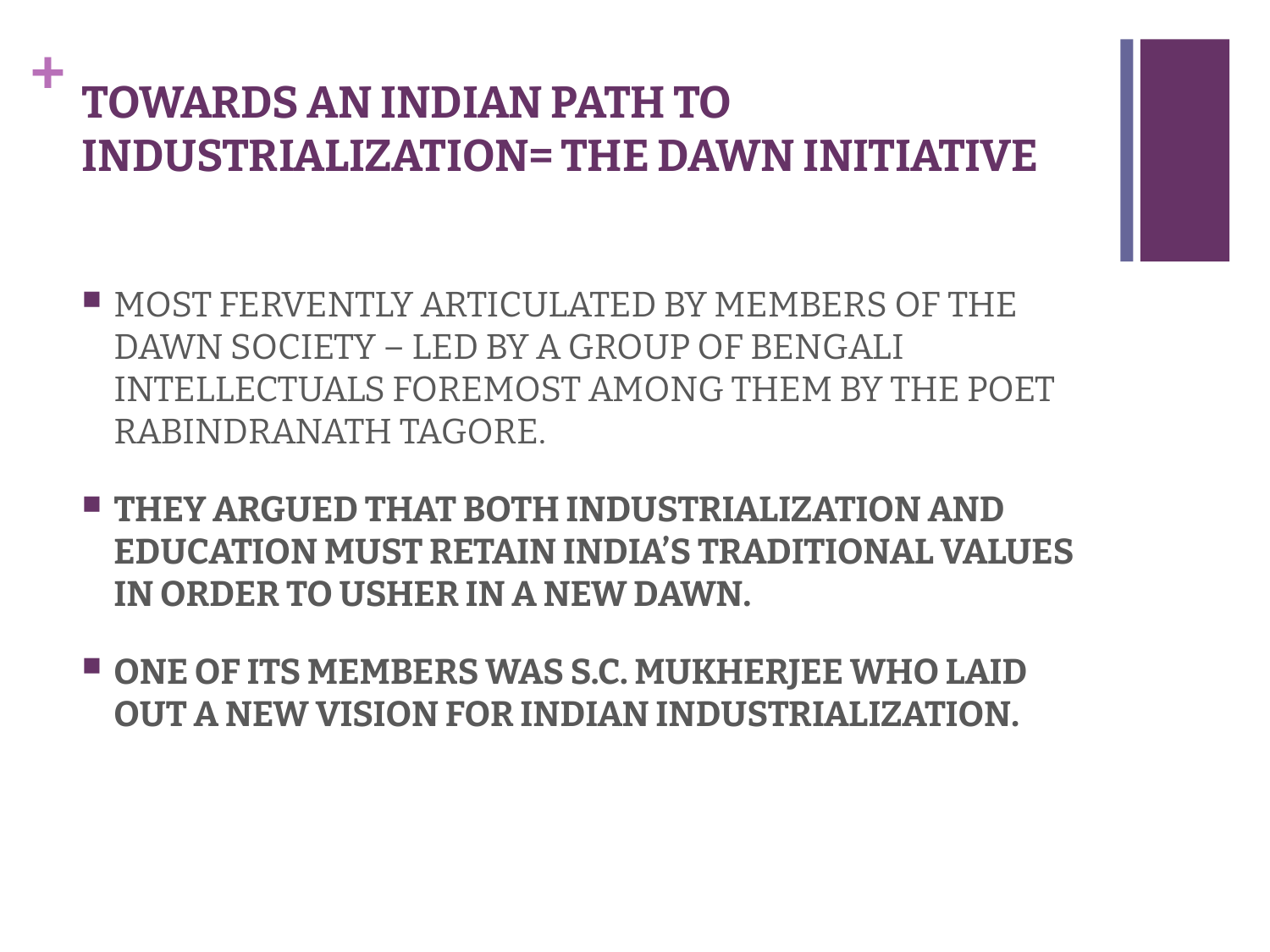

# TOWARDS AN INDIAN PATH TO INDUSTRIALIZATION= THE DAWN INITIATIVE
MOST FERVENTLY ARTICULATED BY MEMBERS OF THE DAWN SOCIETY – LED BY A GROUP OF BENGALI INTELLECTUALS FOREMOST AMONG THEM BY THE POET RABINDRANATH TAGORE.
THEY ARGUED THAT BOTH INDUSTRIALIZATION AND EDUCATION MUST RETAIN INDIA’S TRADITIONAL VALUES IN ORDER TO USHER IN A NEW DAWN.
ONE OF ITS MEMBERS WAS S.C. MUKHERJEE WHO LAID OUT A NEW VISION FOR INDIAN INDUSTRIALIZATION.